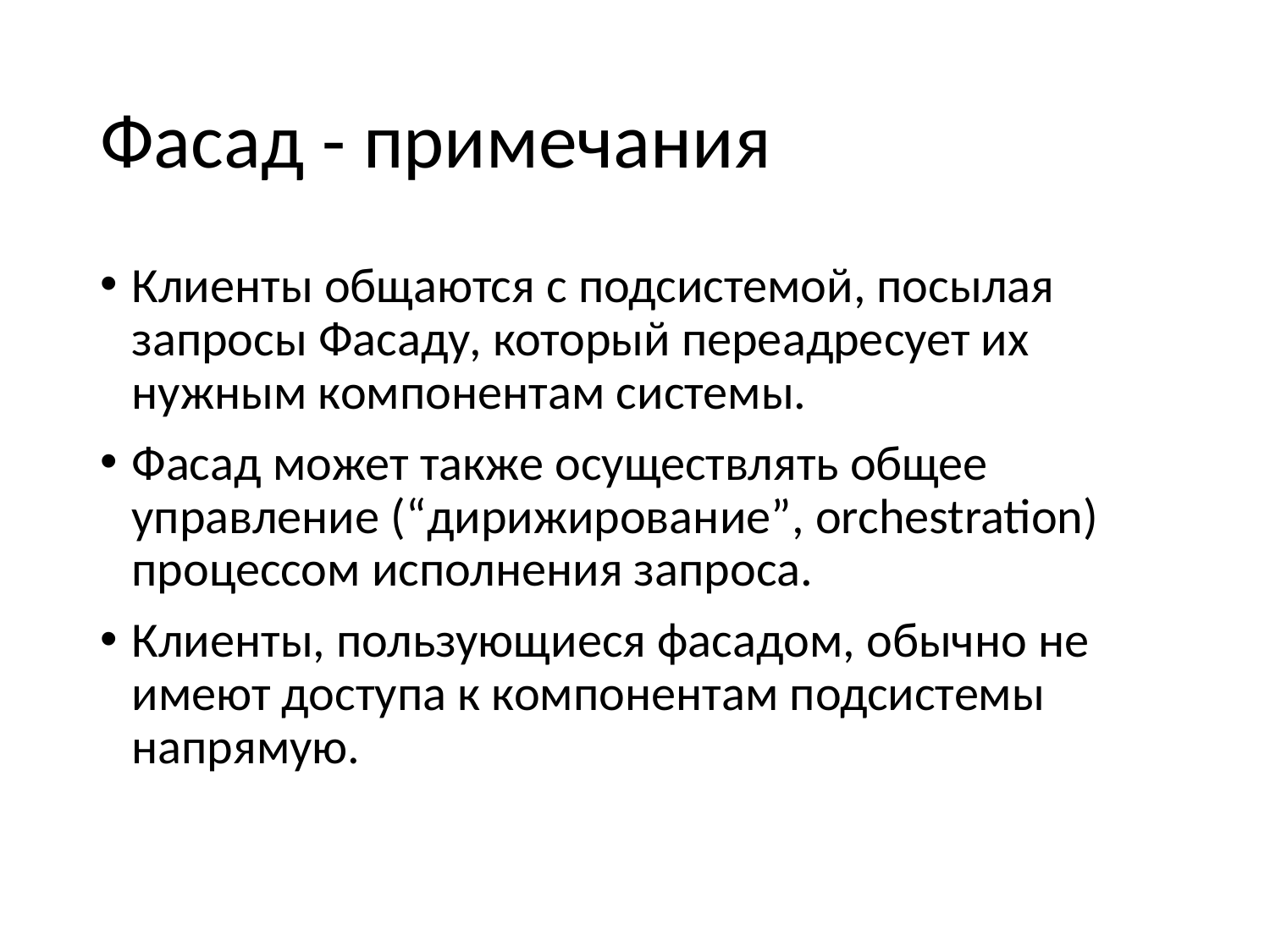

# Фасад - примечания
Клиенты общаются с подсистемой, посылая запросы Фасаду, который переадресует их нужным компонентам системы.
Фасад может также осуществлять общее управление (“дирижирование”, orchestration) процессом исполнения запроса.
Клиенты, пользующиеся фасадом, обычно не имеют доступа к компонентам подсистемы напрямую.